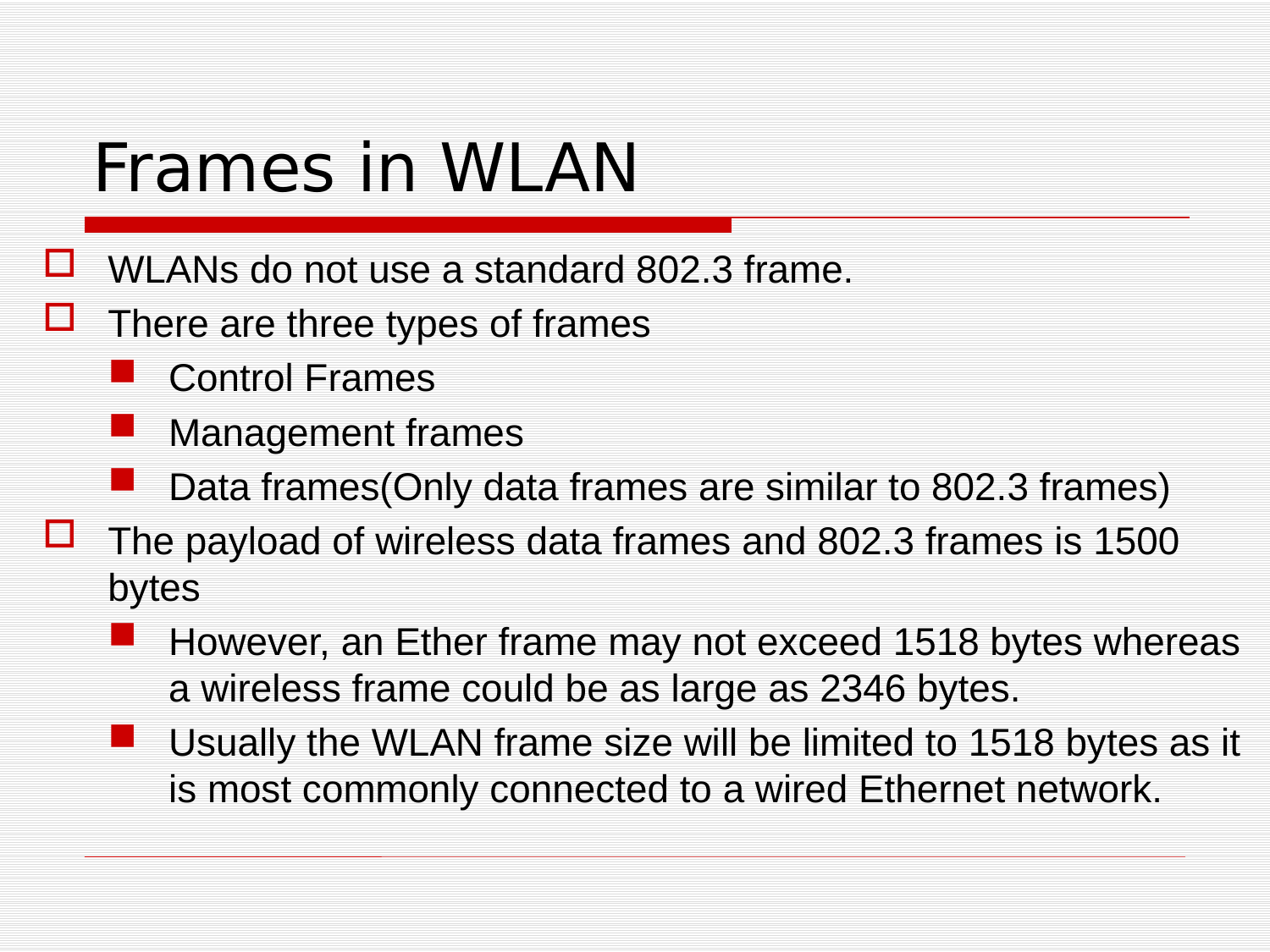

# Frames in WLAN
WLANs do not use a standard 802.3 frame.
There are three types of frames
Control Frames
Management frames
Data frames(Only data frames are similar to 802.3 frames)
The payload of wireless data frames and 802.3 frames is 1500 bytes
However, an Ether frame may not exceed 1518 bytes whereas a wireless frame could be as large as 2346 bytes.
Usually the WLAN frame size will be limited to 1518 bytes as it is most commonly connected to a wired Ethernet network.